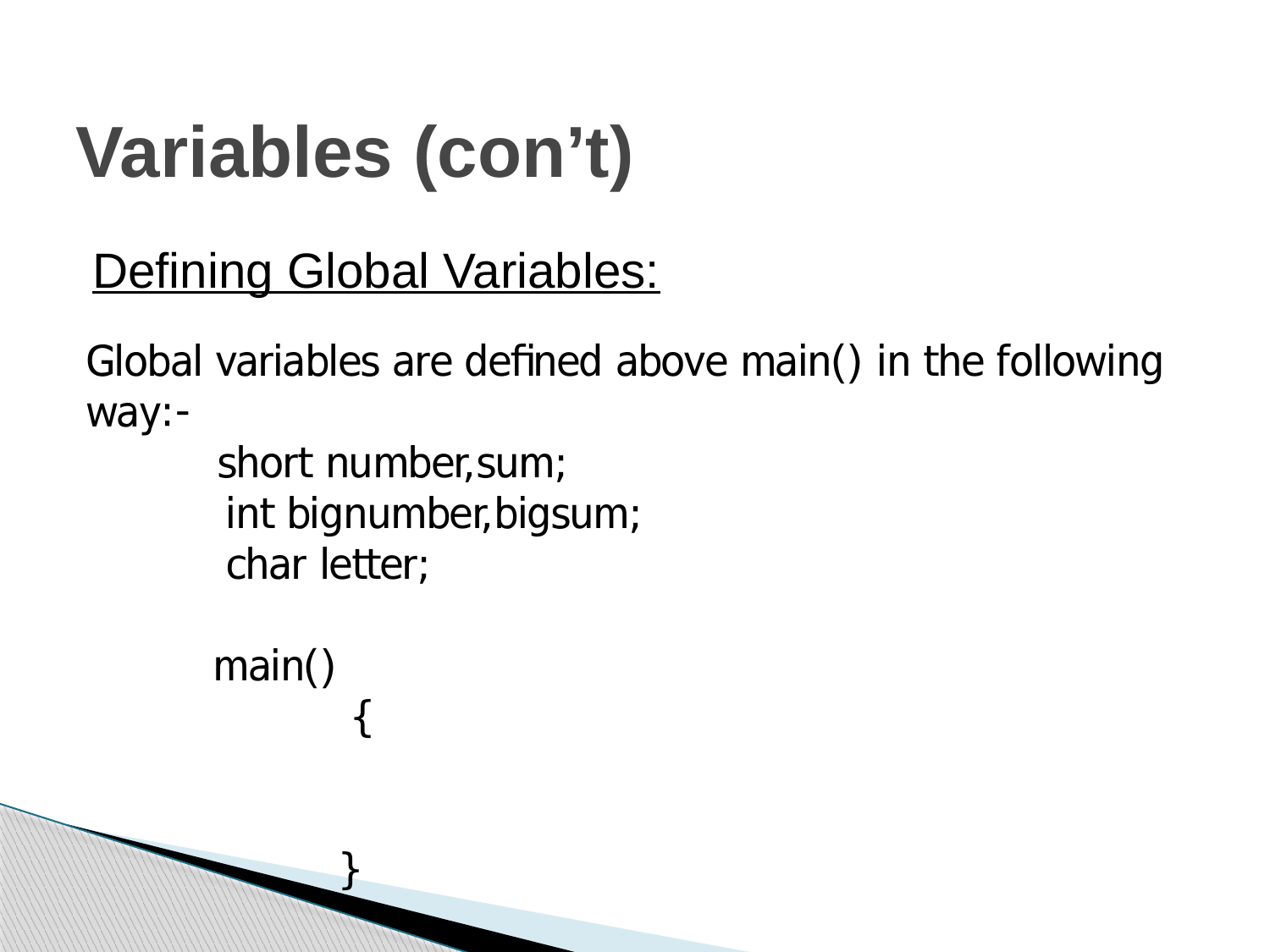

# Variables (con’t)
Defining Global Variables:

Global variables are defined above main() in the following way:-
          short number,sum;
	 int bignumber,bigsum;
	 char letter;

	main()
		 {

		}